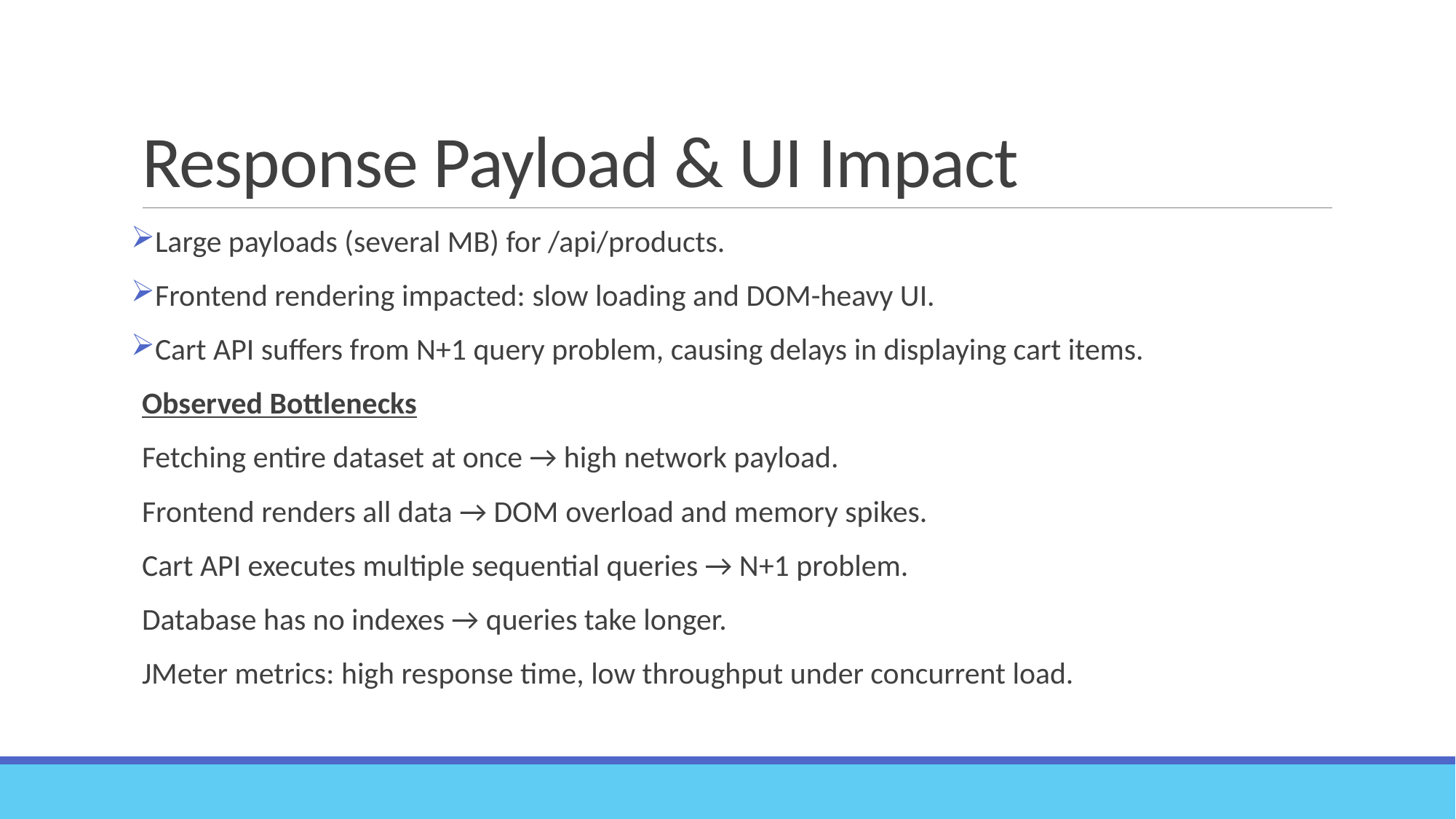

# Response Payload & UI Impact
Large payloads (several MB) for /api/products.
Frontend rendering impacted: slow loading and DOM-heavy UI.
Cart API suffers from N+1 query problem, causing delays in displaying cart items.
Observed Bottlenecks
Fetching entire dataset at once → high network payload.
Frontend renders all data → DOM overload and memory spikes.
Cart API executes multiple sequential queries → N+1 problem.
Database has no indexes → queries take longer.
JMeter metrics: high response time, low throughput under concurrent load.